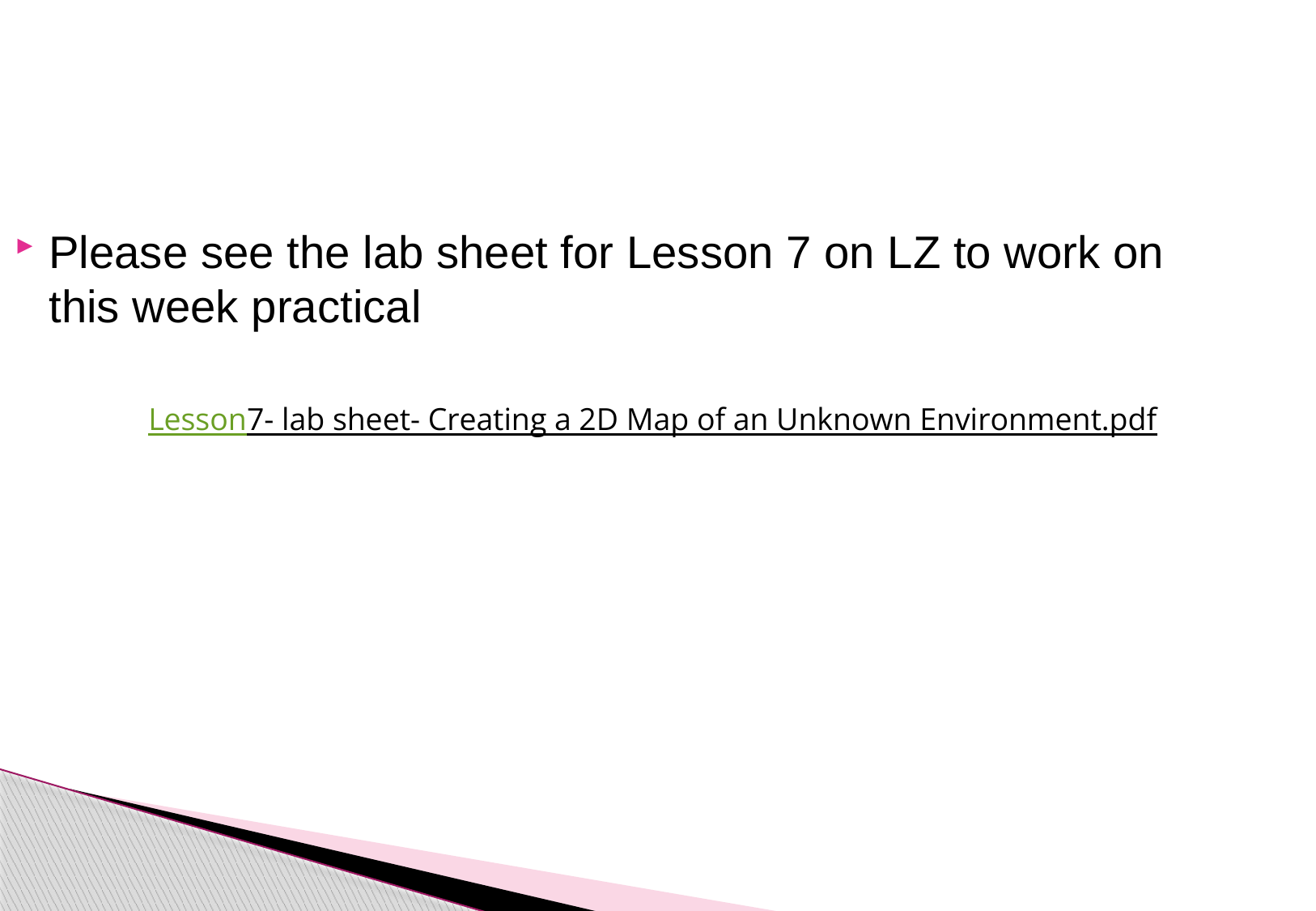

#
Please see the lab sheet for Lesson 7 on LZ to work on this week practical

Lesson7- lab sheet- Creating a 2D Map of an Unknown Environment.pdf